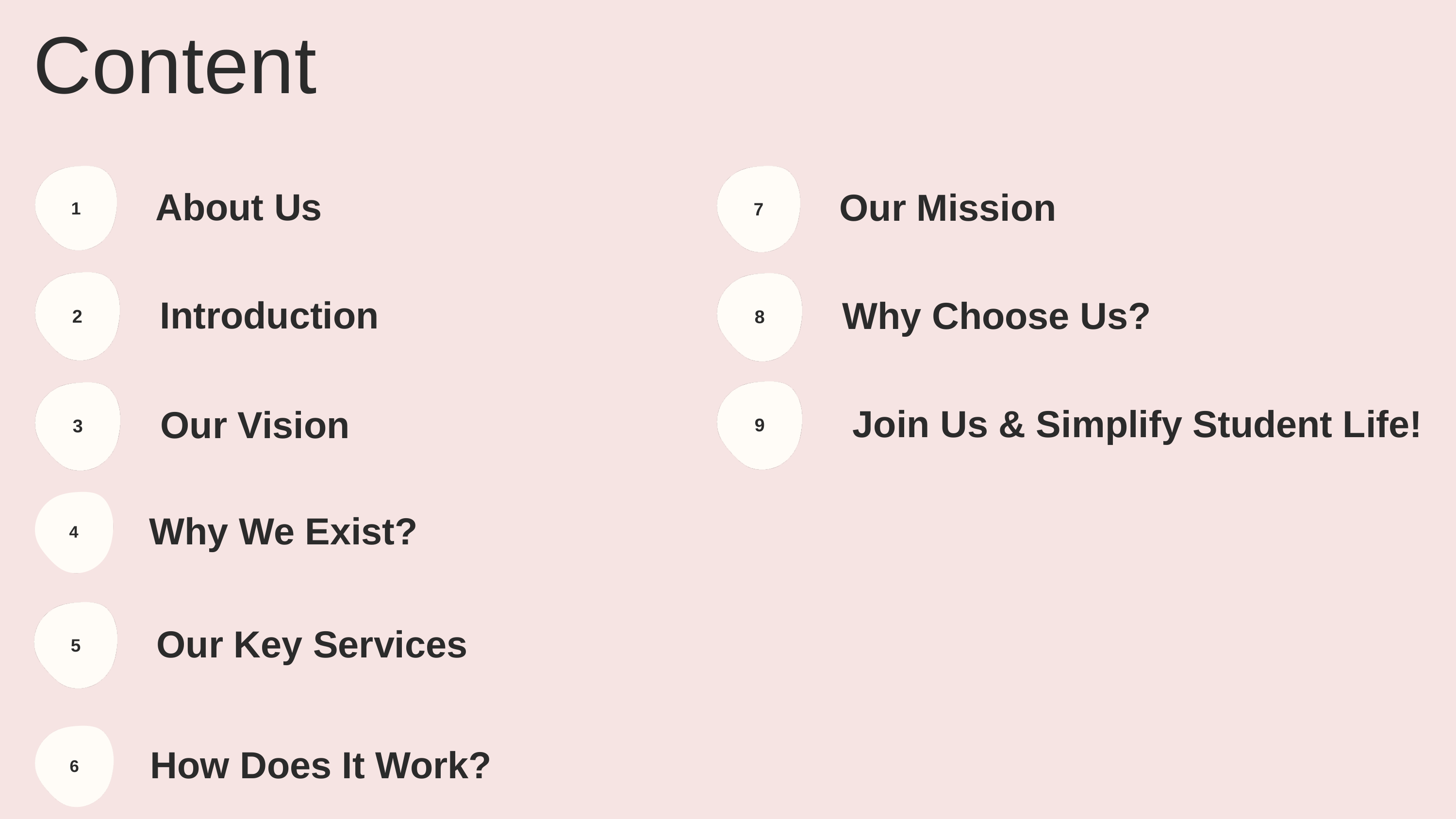

Content

About Us
1

Our Mission
7

Introduction
2

Why Choose Us?
8

 Join Us & Simplify Student Life!
9

Our Vision
3

Why We Exist?
4

Our Key Services
5

How Does It Work?
6